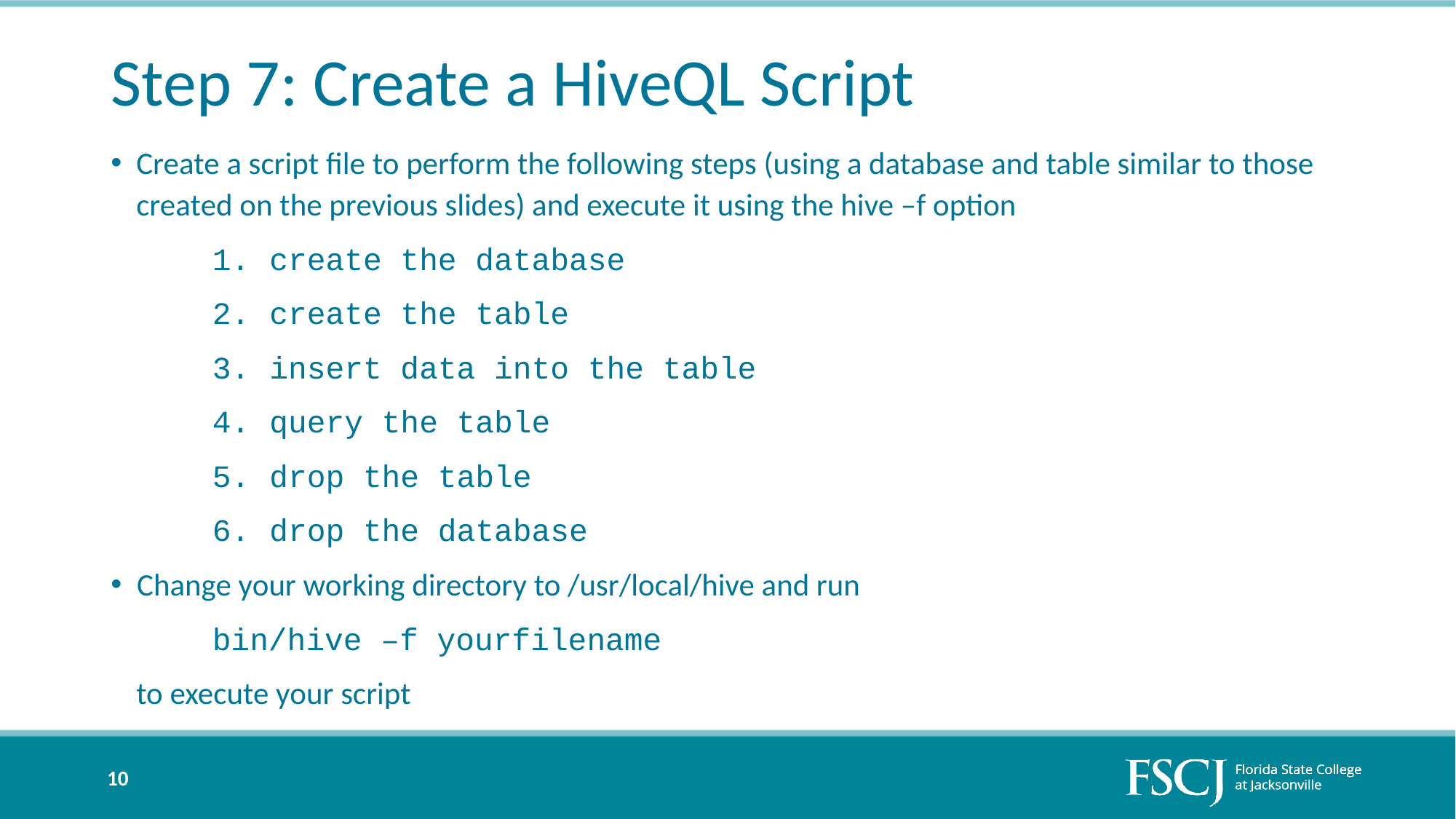

# Step 7: Create a HiveQL Script
Create a script file to perform the following steps (using a database and table similar to those created on the previous slides) and execute it using the hive –f option
create the database
create the table
insert data into the table
query the table
drop the table
drop the database
Change your working directory to /usr/local/hive and run
bin/hive –f yourfilename
to execute your script